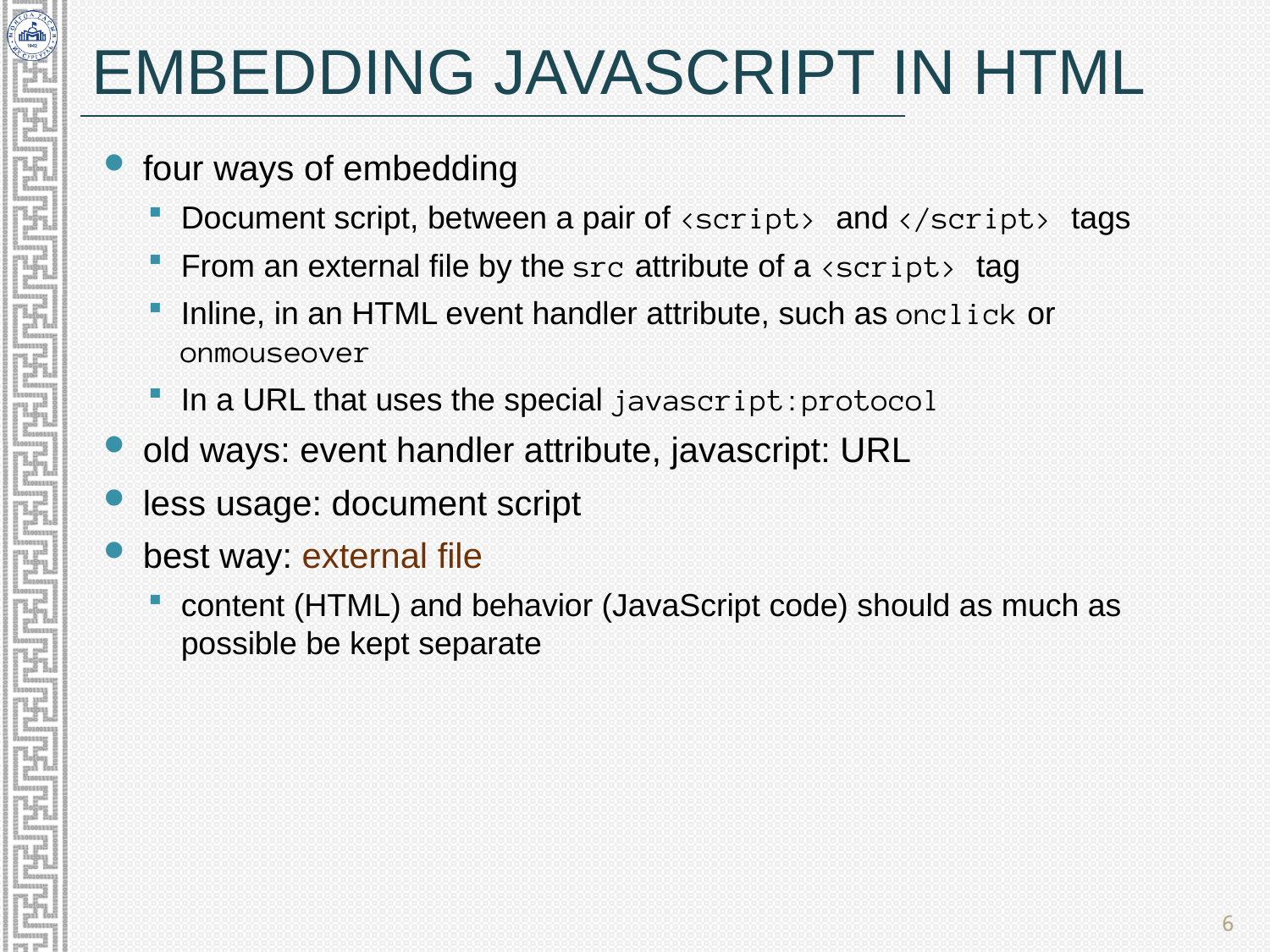

# Embedding JavaScript in HTML
four ways of embedding
Document script, between a pair of <script> and </script> tags
From an external file by the src attribute of a <script> tag
Inline, in an HTML event handler attribute, such as onclick or onmouseover
In a URL that uses the special javascript:protocol
old ways: event handler attribute, javascript: URL
less usage: document script
best way: external file
content (HTML) and behavior (JavaScript code) should as much as  possible be kept separate
6